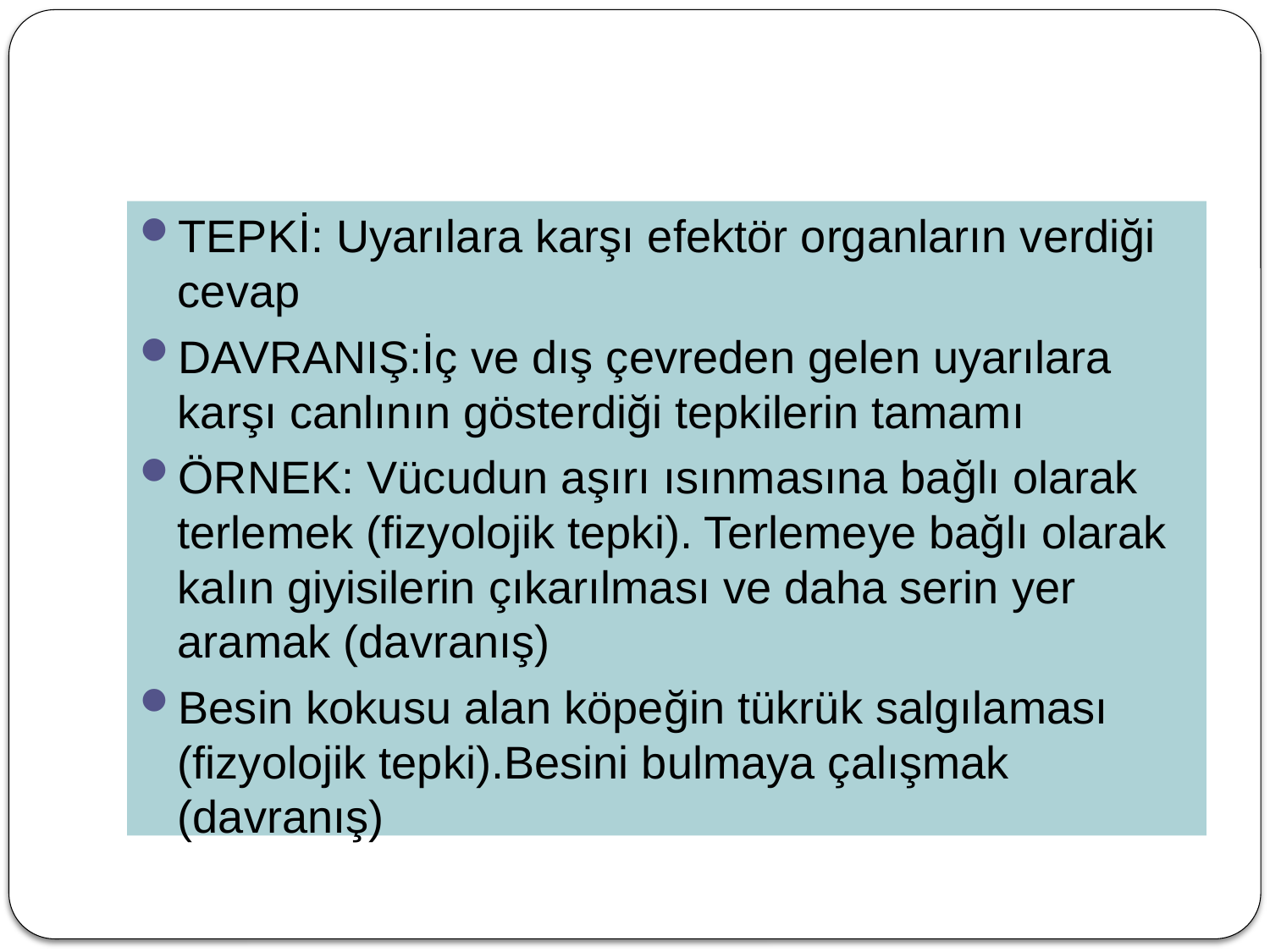

#
TEPKİ: Uyarılara karşı efektör organların verdiği cevap
DAVRANIŞ:İç ve dış çevreden gelen uyarılara karşı canlının gösterdiği tepkilerin tamamı
ÖRNEK: Vücudun aşırı ısınmasına bağlı olarak terlemek (fizyolojik tepki). Terlemeye bağlı olarak kalın giyisilerin çıkarılması ve daha serin yer aramak (davranış)
Besin kokusu alan köpeğin tükrük salgılaması (fizyolojik tepki).Besini bulmaya çalışmak (davranış)